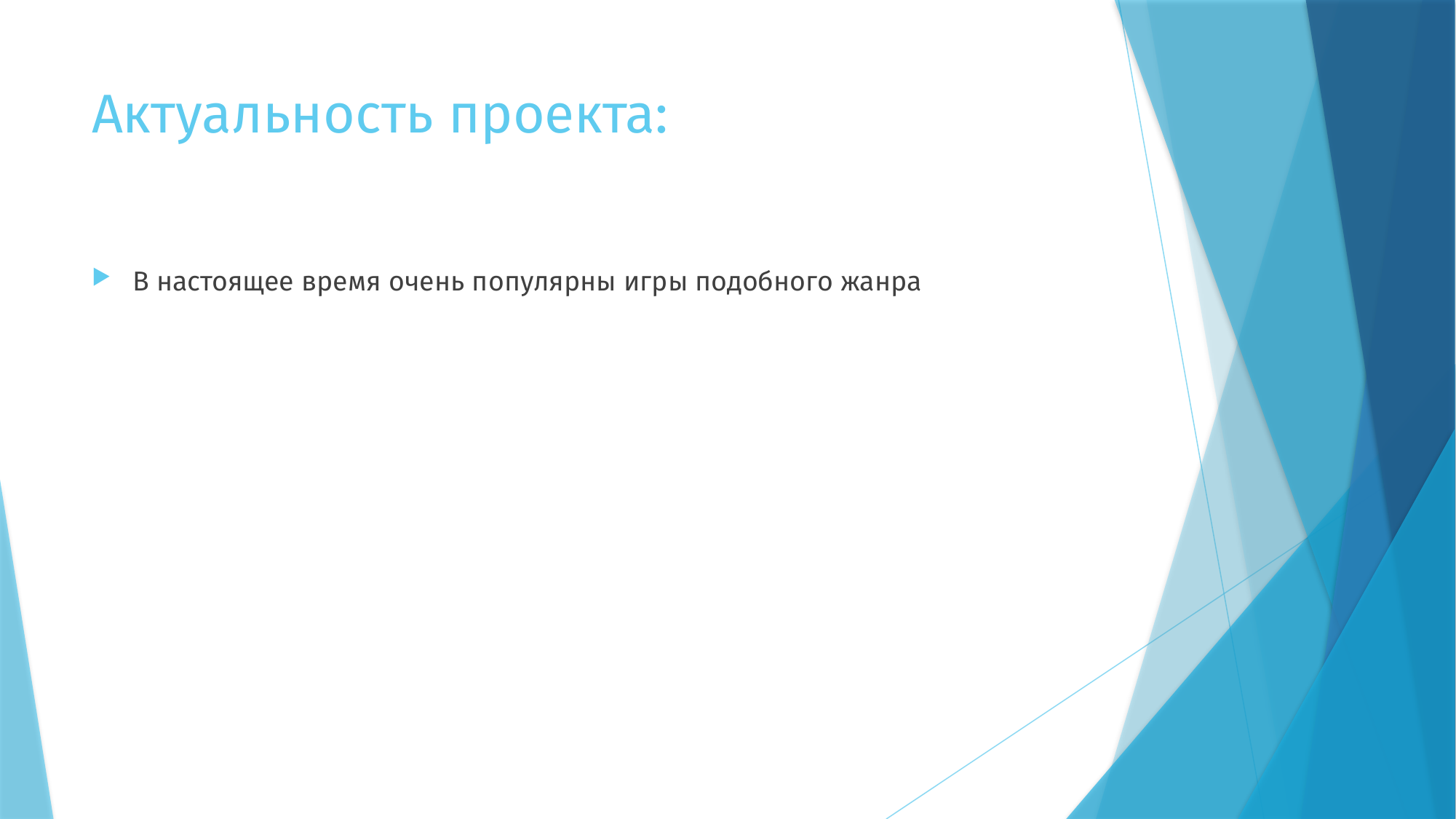

# Актуальность проекта:
В настоящее время очень популярны игры подобного жанра